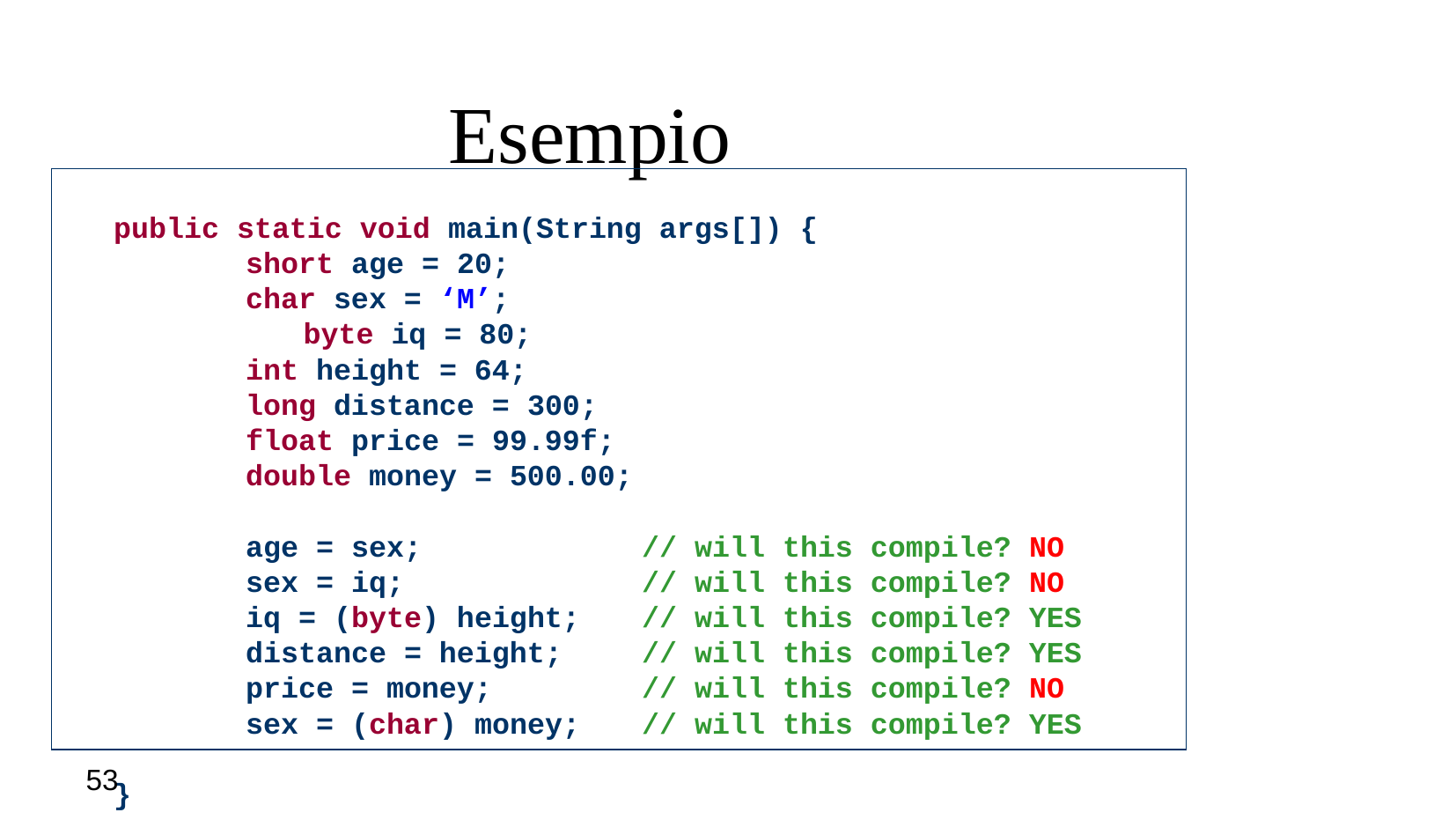

Esempio

	public static void main(String args[]) {
		short age = 20;
		char sex = ‘M’;
		byte iq = 80;
		int height = 64;
		long distance = 300;
		float price = 99.99f;
		double money = 500.00;

		age = sex;   		// will this compile? NO
		sex = iq;   	 	// will this compile? NO
		iq = (byte) height;   	// will this compile? YES
		distance = height;  	// will this compile? YES
		price = money;  	// will this compile? NO
		sex = (char) money;  	// will this compile? YES

	}

53